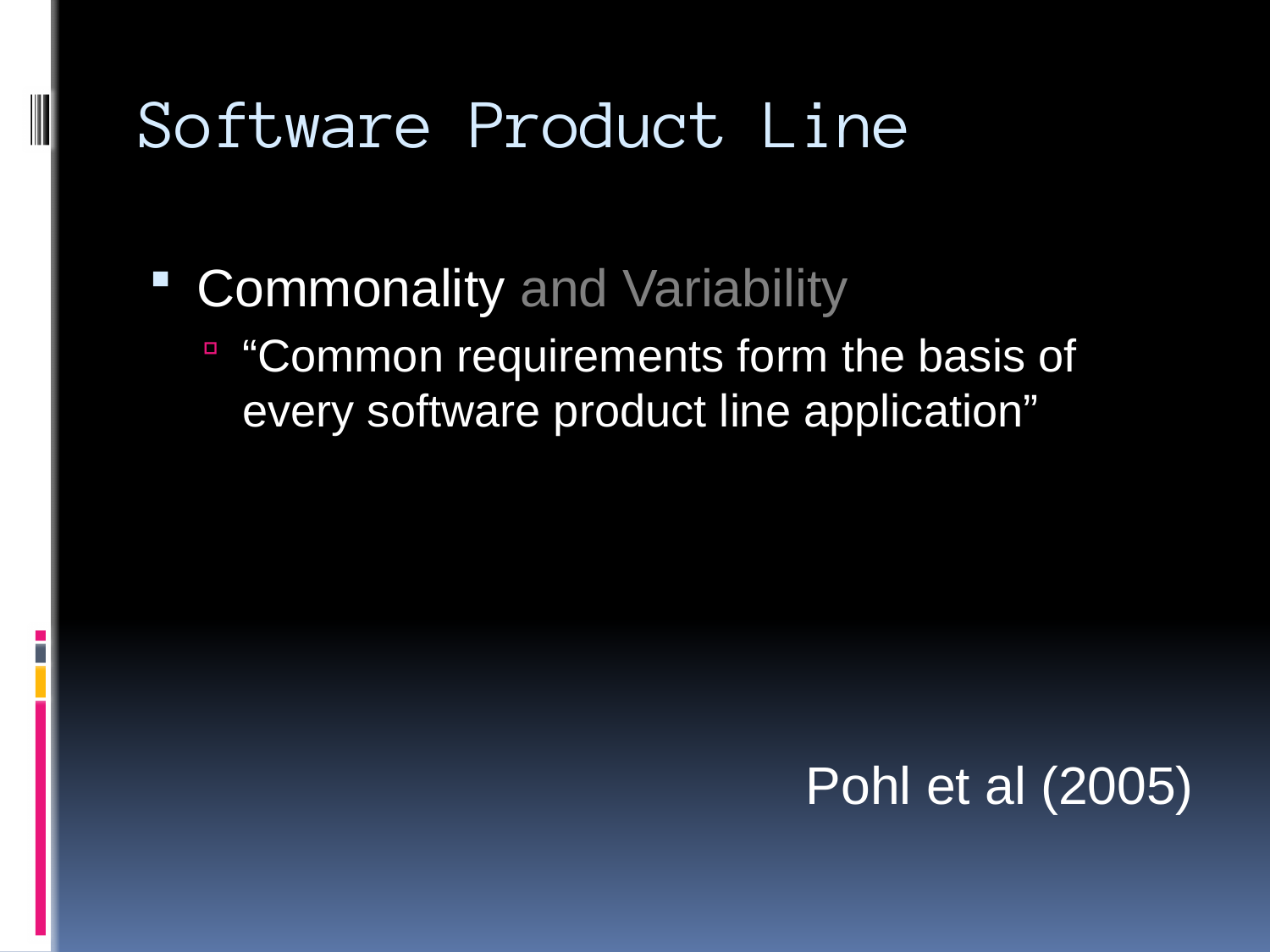

# Software Product Line
Commonality and Variability
“Common requirements form the basis of every software product line application”

Pohl et al (2005)